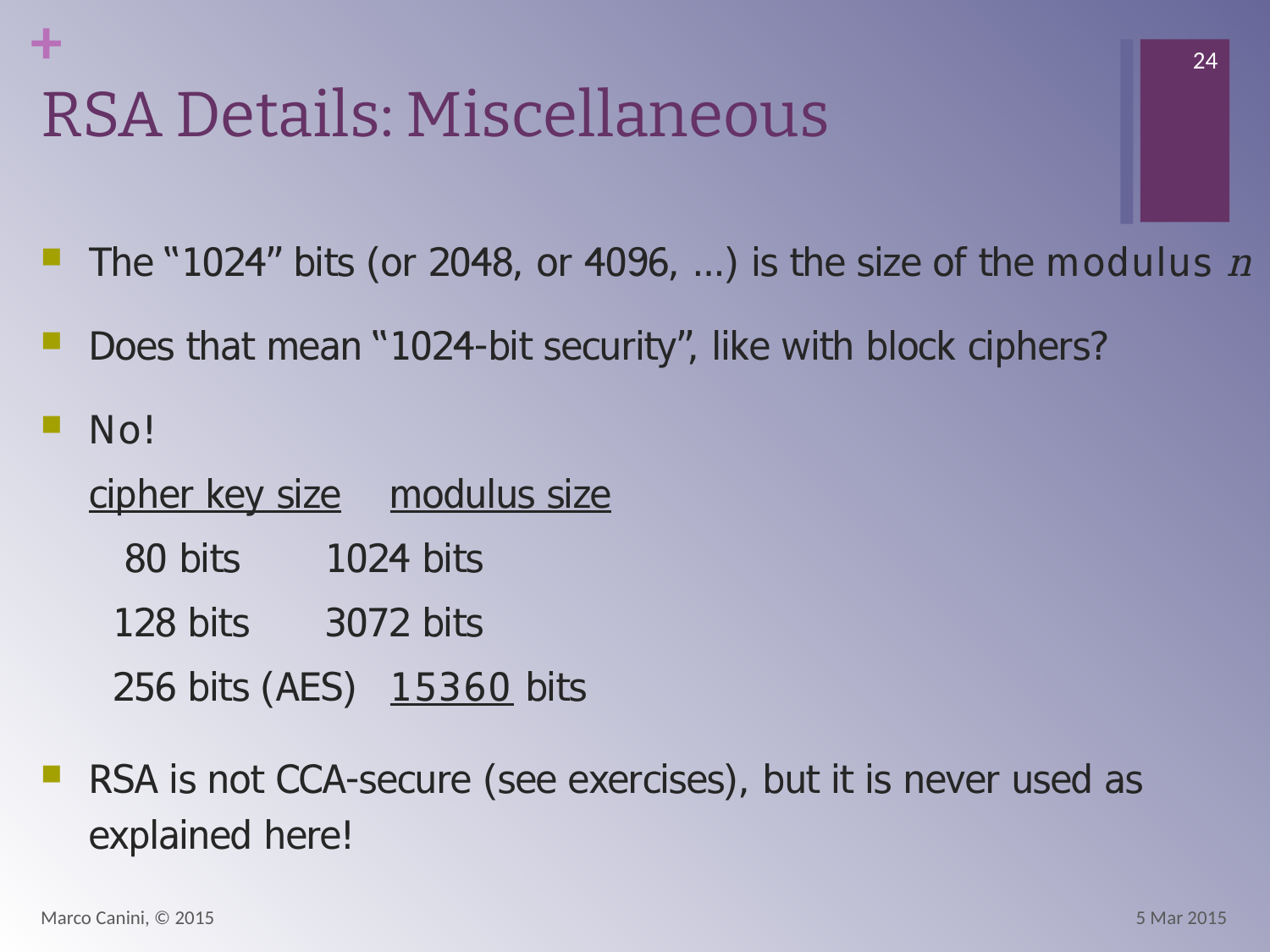

24
# RSA Details: Miscellaneous
The “1024” bits (or 2048, or 4096, …) is the size of the modulus n
Does that mean “1024-bit security”, like with block ciphers?
No!
	cipher key size		modulus size
	   80 bits			   1024 bits
	  128 bits			   3072 bits
	  256 bits (AES)		15360 bits
RSA is not CCA-secure (see exercises), but it is never used as explained here!
Marco Canini, © 2015
5 Mar 2015